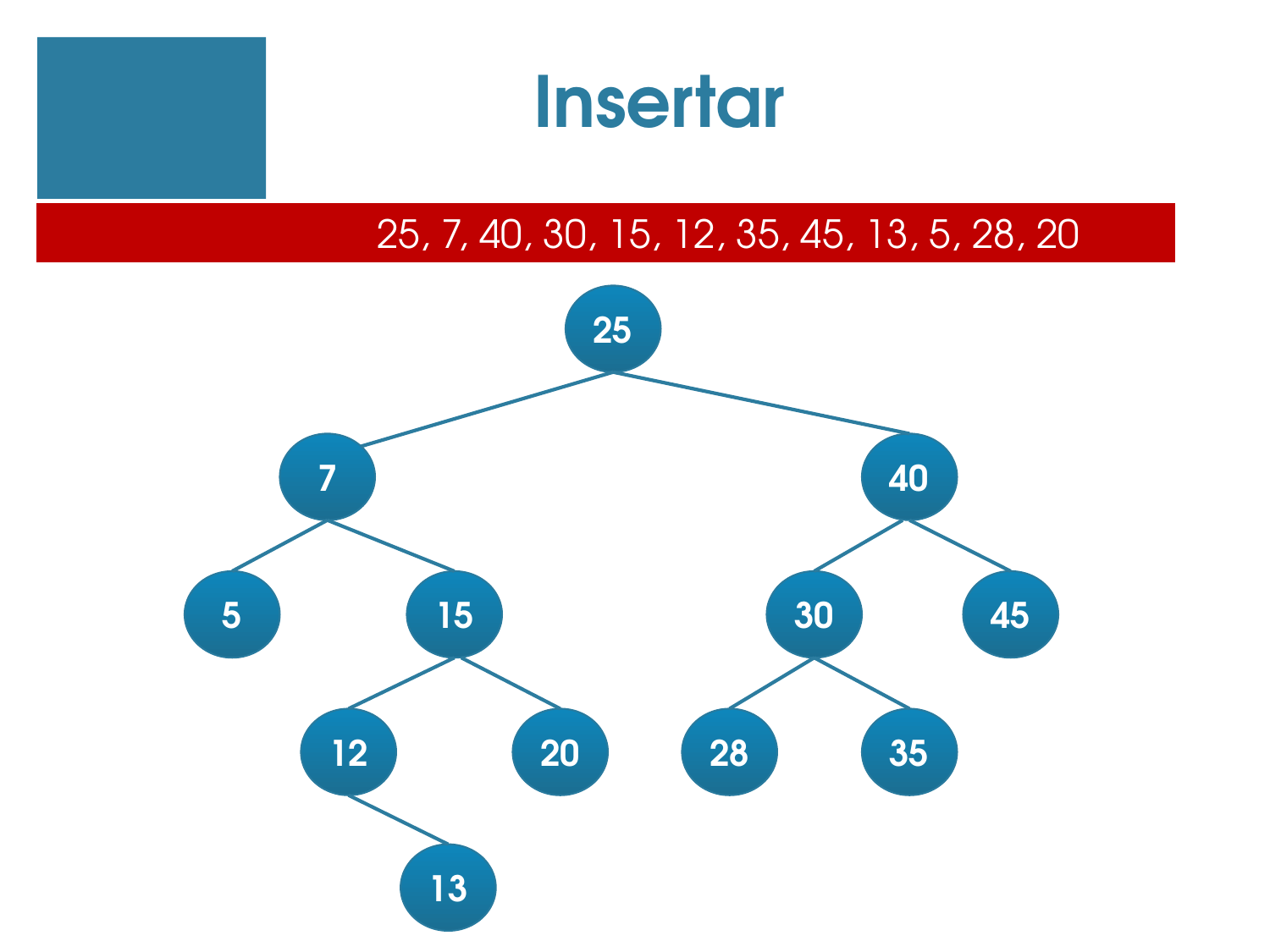

# Insertar
		25, 7, 40, 30, 15, 12, 35, 45, 13, 5, 28, 20
25
7
40
5
15
30
45
12
20
28
35
13